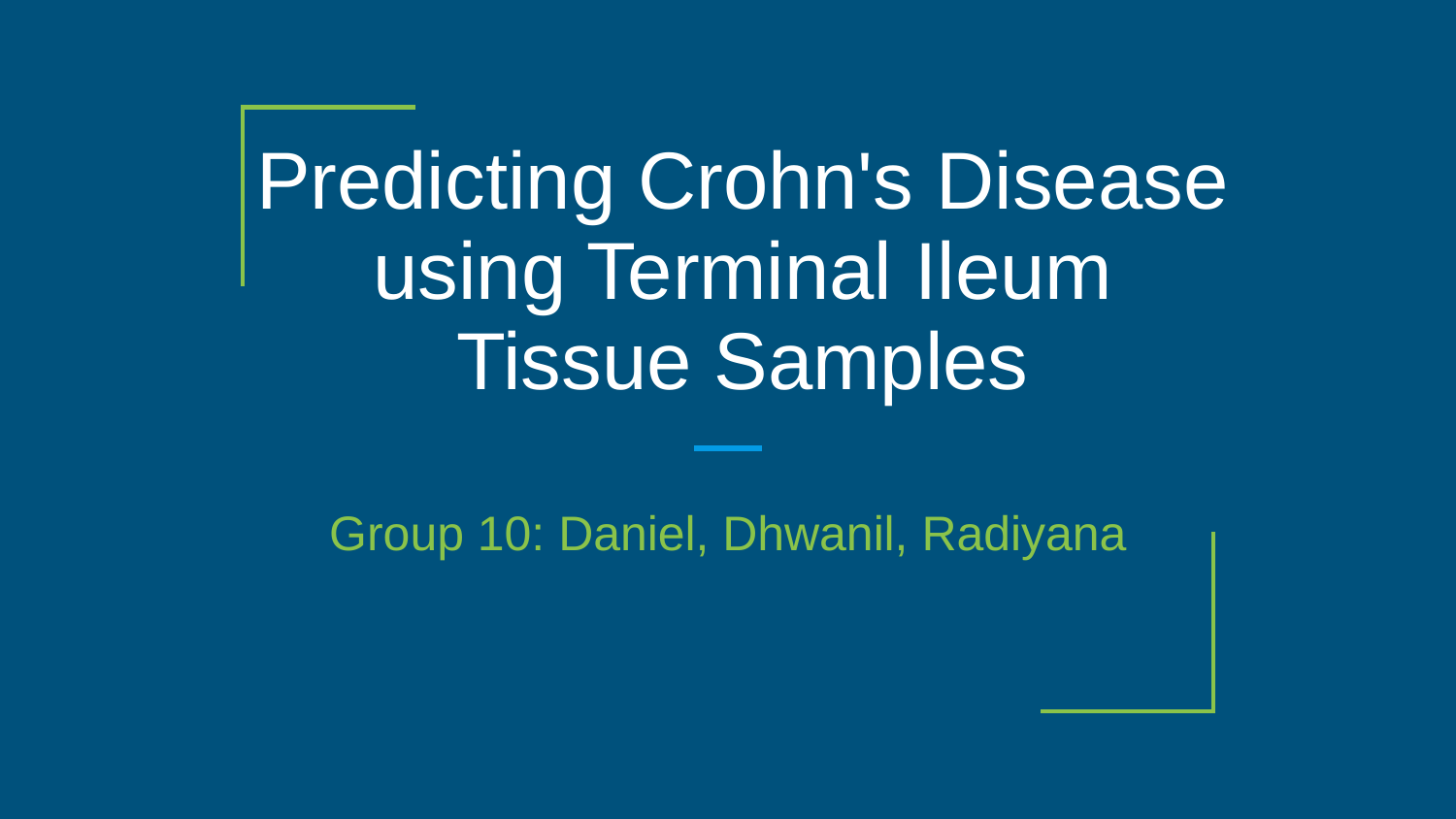

# Predicting Crohn's Disease using Terminal Ileum Tissue Samples
Group 10: Daniel, Dhwanil, Radiyana